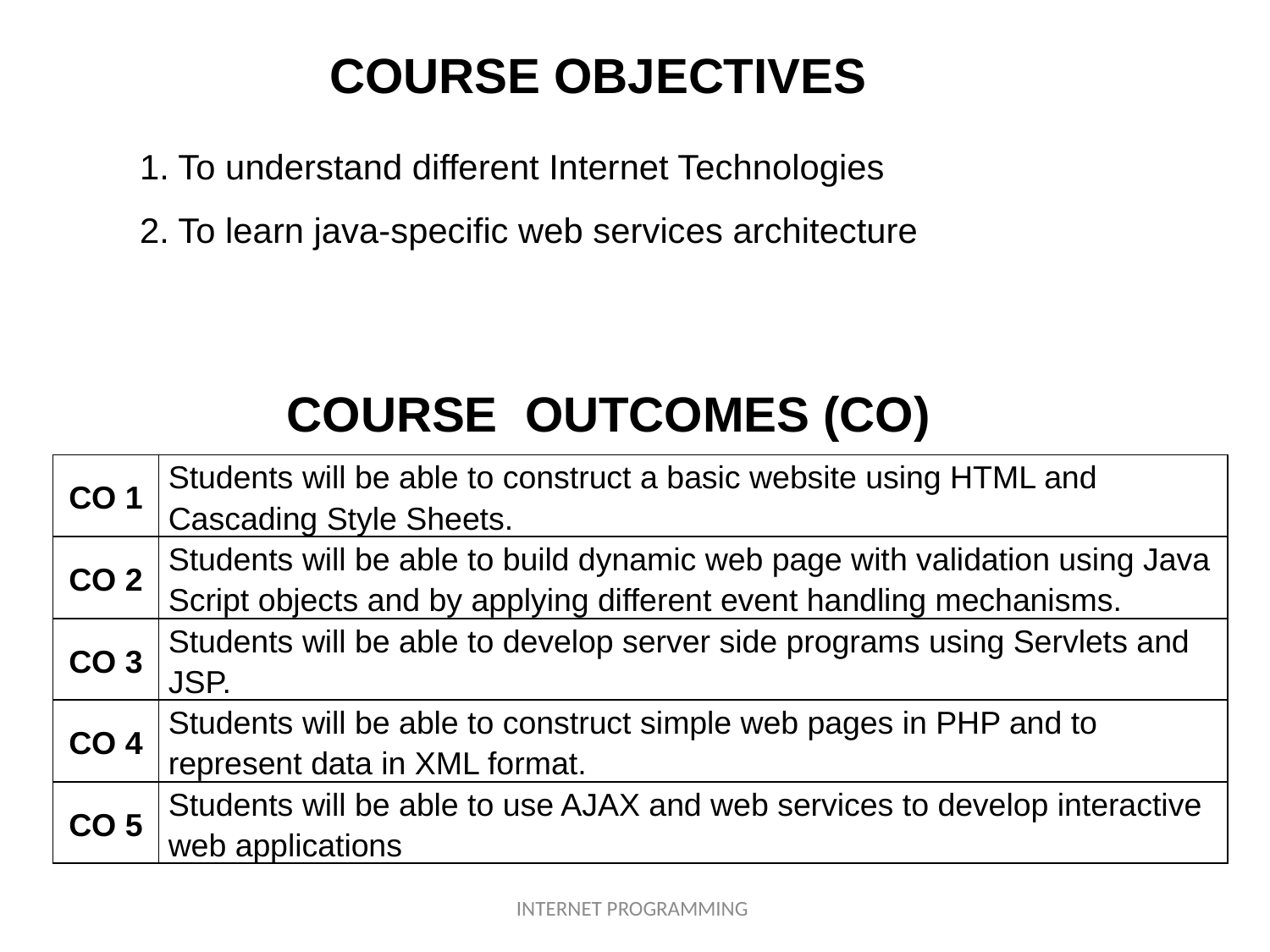

COURSE OBJECTIVES
1. To understand different Internet Technologies
2. To learn java-specific web services architecture
# COURSE  OUTCOMES (CO)
| CO 1 | Students will be able to construct a basic website using HTML and Cascading Style Sheets. |
| --- | --- |
| CO 2 | Students will be able to build dynamic web page with validation using Java Script objects and by applying different event handling mechanisms. |
| CO 3 | Students will be able to develop server side programs using Servlets and JSP. |
| CO 4 | Students will be able to construct simple web pages in PHP and to represent data in XML format. |
| CO 5 | Students will be able to use AJAX and web services to develop interactive web applications |
INTERNET PROGRAMMING